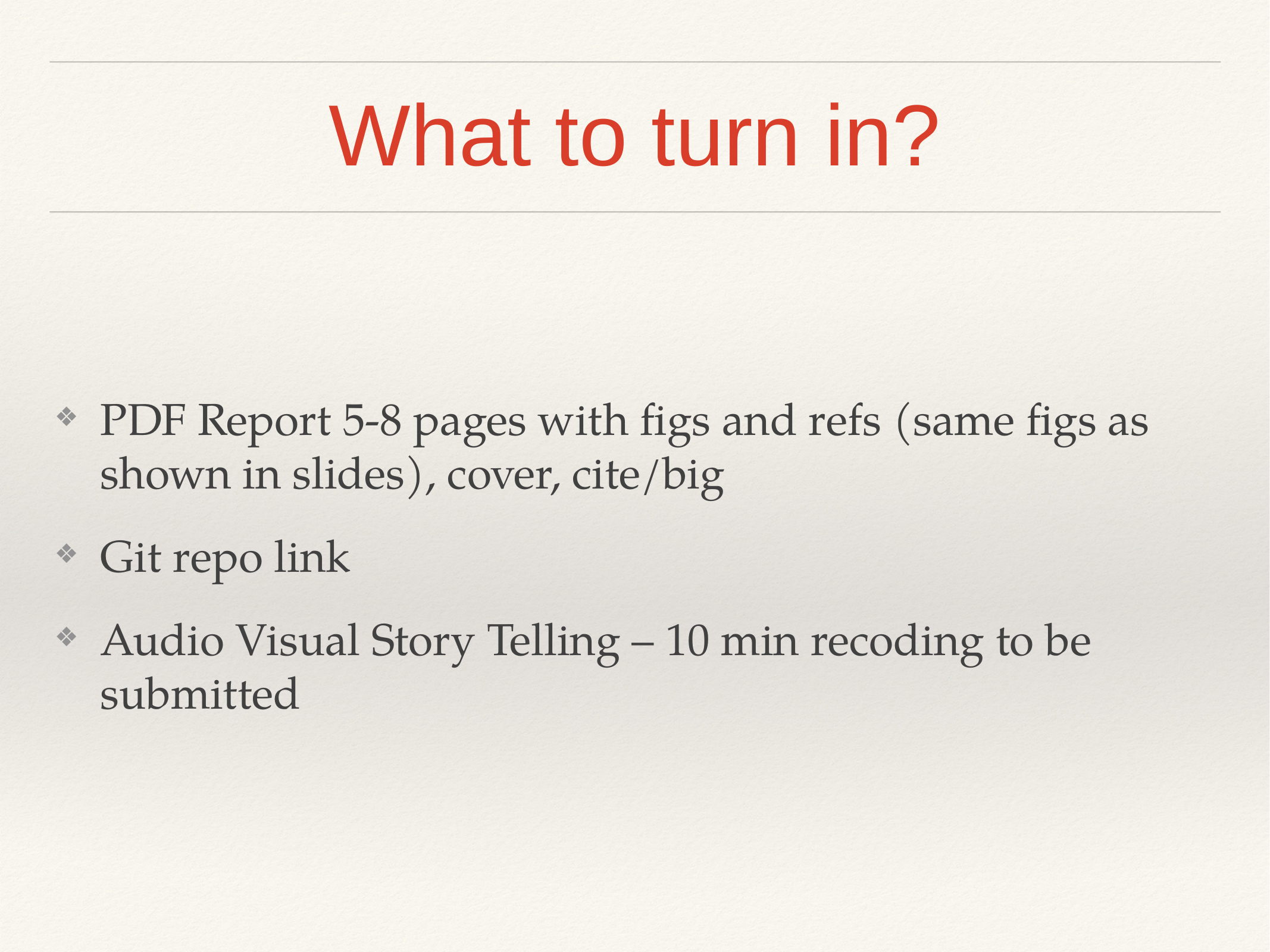

# What to turn in?
PDF Report 5-8 pages with figs and refs (same figs as shown in slides), cover, cite/big
Git repo link
Audio Visual Story Telling – 10 min recoding to be submitted